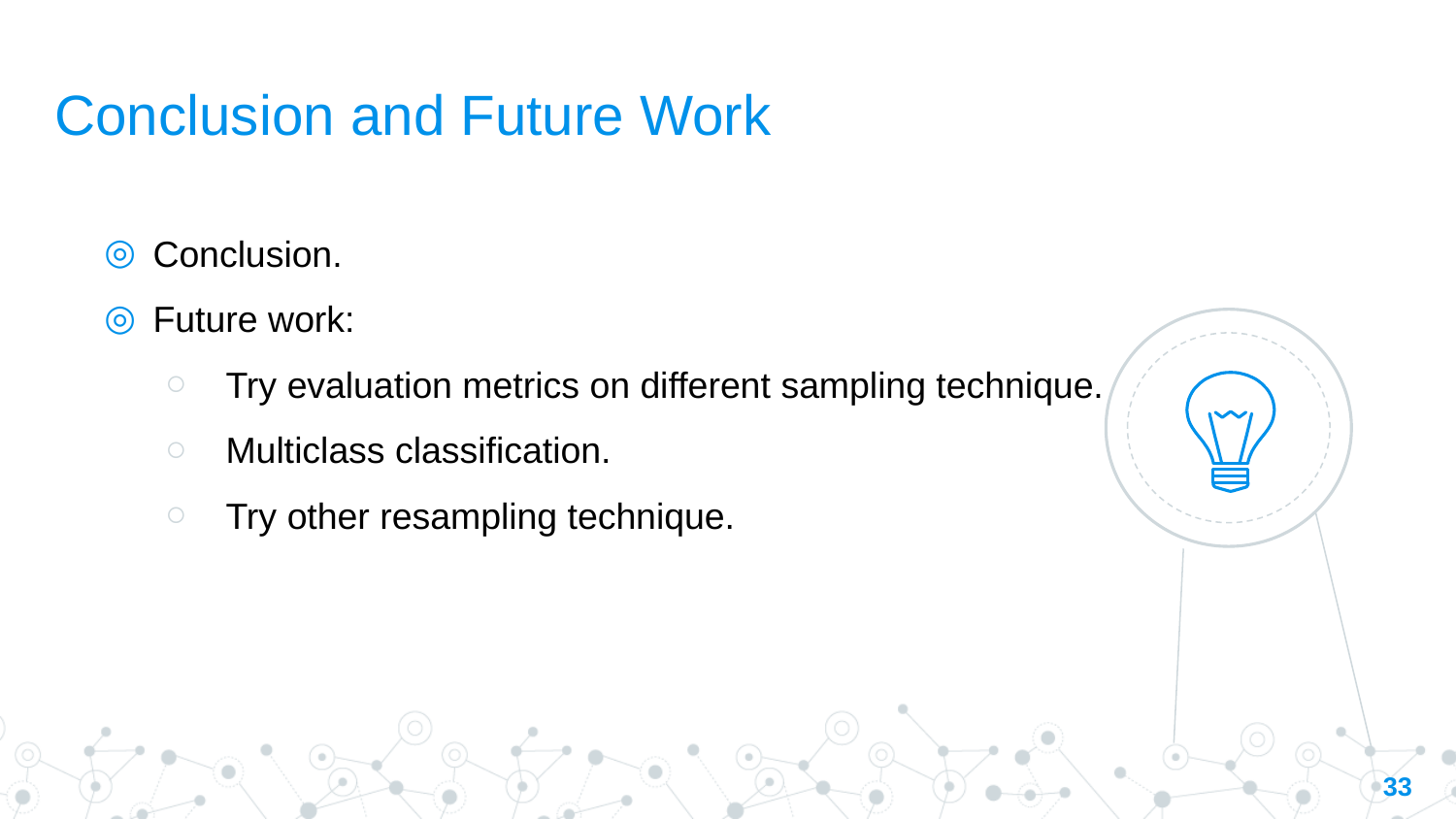

# Conclusion and Future Work
Conclusion.
Future work:
Try evaluation metrics on different sampling technique.
Multiclass classification.
Try other resampling technique.

33